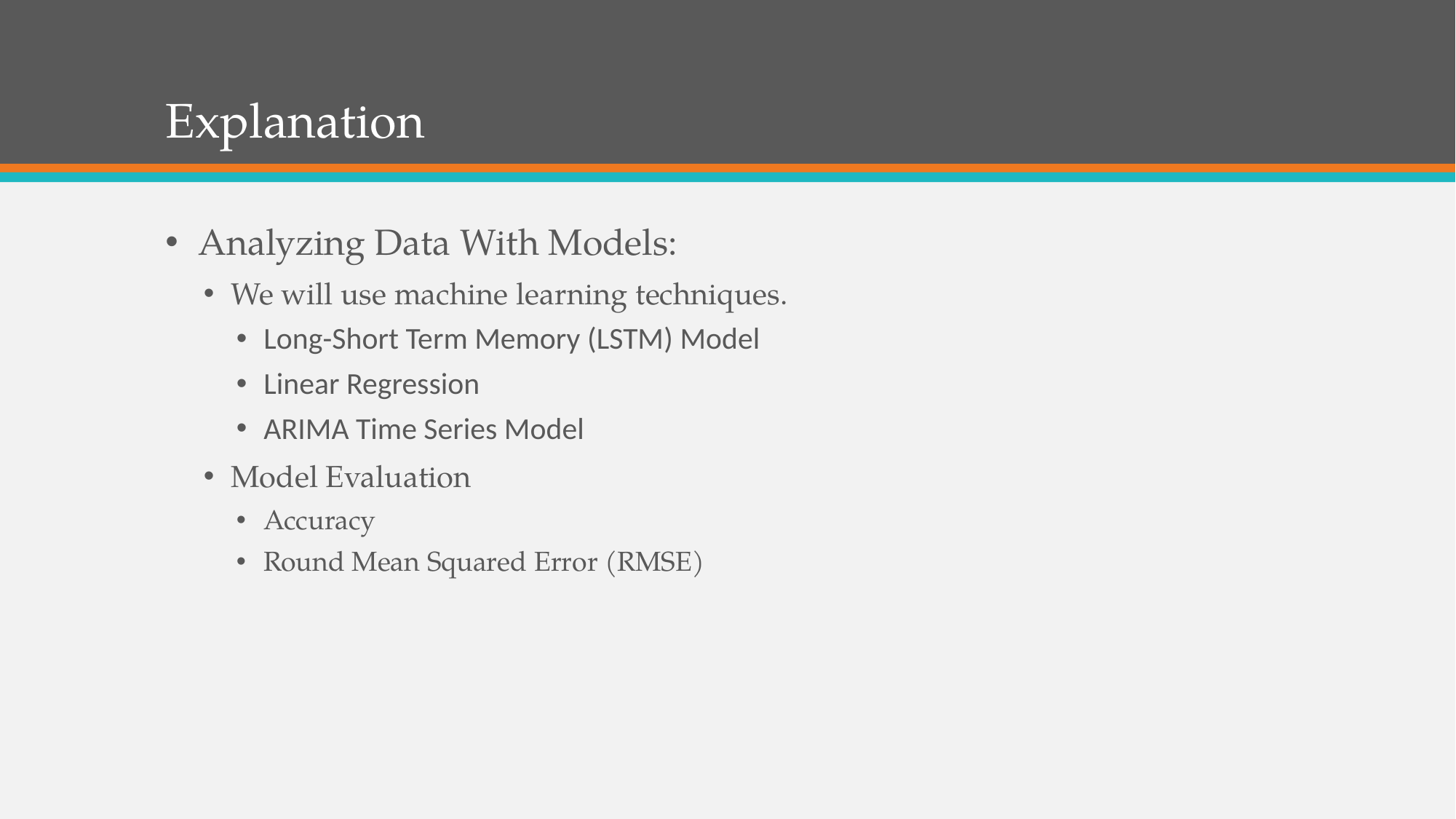

# Explanation
Analyzing Data With Models:
We will use machine learning techniques.
Long-Short Term Memory (LSTM) Model
Linear Regression
ARIMA Time Series Model
Model Evaluation
Accuracy
Round Mean Squared Error (RMSE)